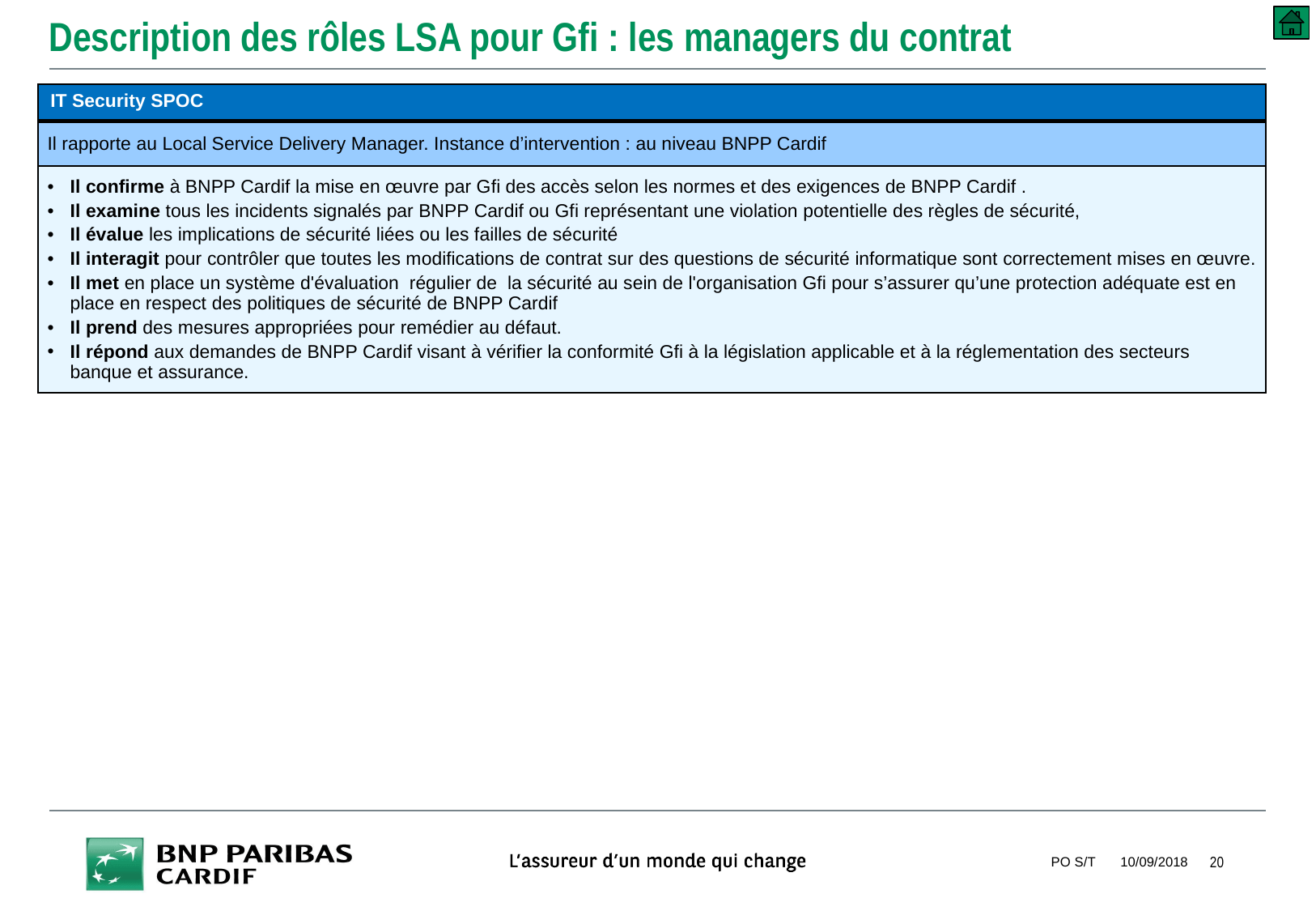

# Description des rôles LSA pour Gfi : les managers du contrat
| IT Security SPOC |
| --- |
| Il rapporte au Local Service Delivery Manager. Instance d’intervention : au niveau BNPP Cardif |
| Il confirme à BNPP Cardif la mise en œuvre par Gfi des accès selon les normes et des exigences de BNPP Cardif . Il examine tous les incidents signalés par BNPP Cardif ou Gfi représentant une violation potentielle des règles de sécurité, Il évalue les implications de sécurité liées ou les failles de sécurité Il interagit pour contrôler que toutes les modifications de contrat sur des questions de sécurité informatique sont correctement mises en œuvre. Il met en place un système d'évaluation régulier de la sécurité au sein de l'organisation Gfi pour s’assurer qu’une protection adéquate est en place en respect des politiques de sécurité de BNPP Cardif Il prend des mesures appropriées pour remédier au défaut. Il répond aux demandes de BNPP Cardif visant à vérifier la conformité Gfi à la législation applicable et à la réglementation des secteurs banque et assurance. |
PO S/T
10/09/2018
20